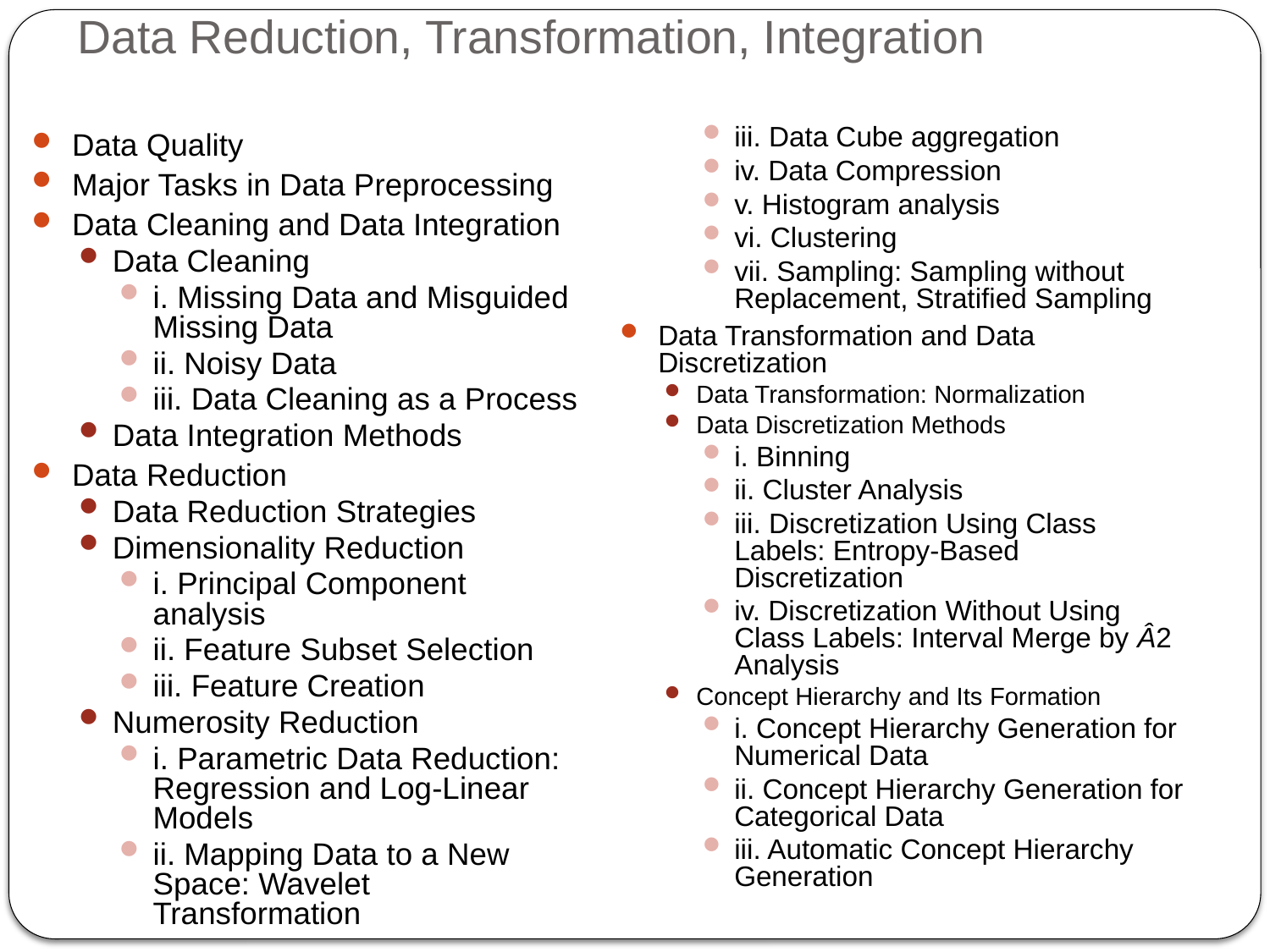

Data Reduction, Transformation, Integration
iii. Data Cube aggregation
iv. Data Compression
v. Histogram analysis
vi. Clustering
vii. Sampling: Sampling without Replacement, Stratified Sampling
Data Transformation and Data Discretization
Data Transformation: Normalization
Data Discretization Methods
i. Binning
ii. Cluster Analysis
iii. Discretization Using Class Labels: Entropy-Based Discretization
iv. Discretization Without Using Class Labels: Interval Merge by Â2 Analysis
Concept Hierarchy and Its Formation
i. Concept Hierarchy Generation for Numerical Data
ii. Concept Hierarchy Generation for Categorical Data
iii. Automatic Concept Hierarchy Generation
Data Quality
Major Tasks in Data Preprocessing
Data Cleaning and Data Integration
Data Cleaning
i. Missing Data and Misguided Missing Data
ii. Noisy Data
iii. Data Cleaning as a Process
Data Integration Methods
Data Reduction
Data Reduction Strategies
Dimensionality Reduction
i. Principal Component analysis
ii. Feature Subset Selection
iii. Feature Creation
Numerosity Reduction
i. Parametric Data Reduction: Regression and Log-Linear Models
ii. Mapping Data to a New Space: Wavelet Transformation